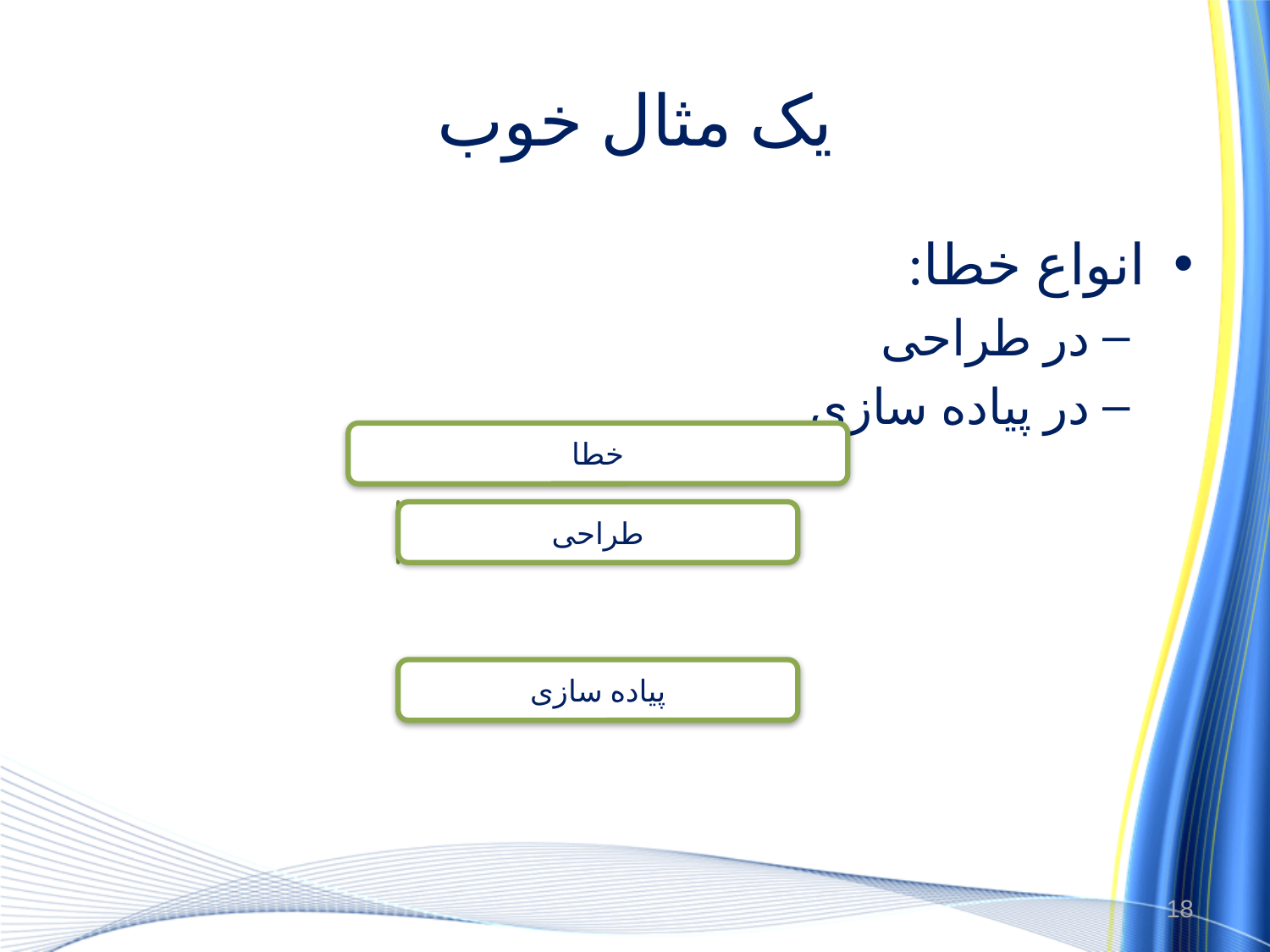

# یک مثال خوب
انواع خطا:
در طراحی
در پیاده سازی
خطا
طراحی
پیاده سازی
18